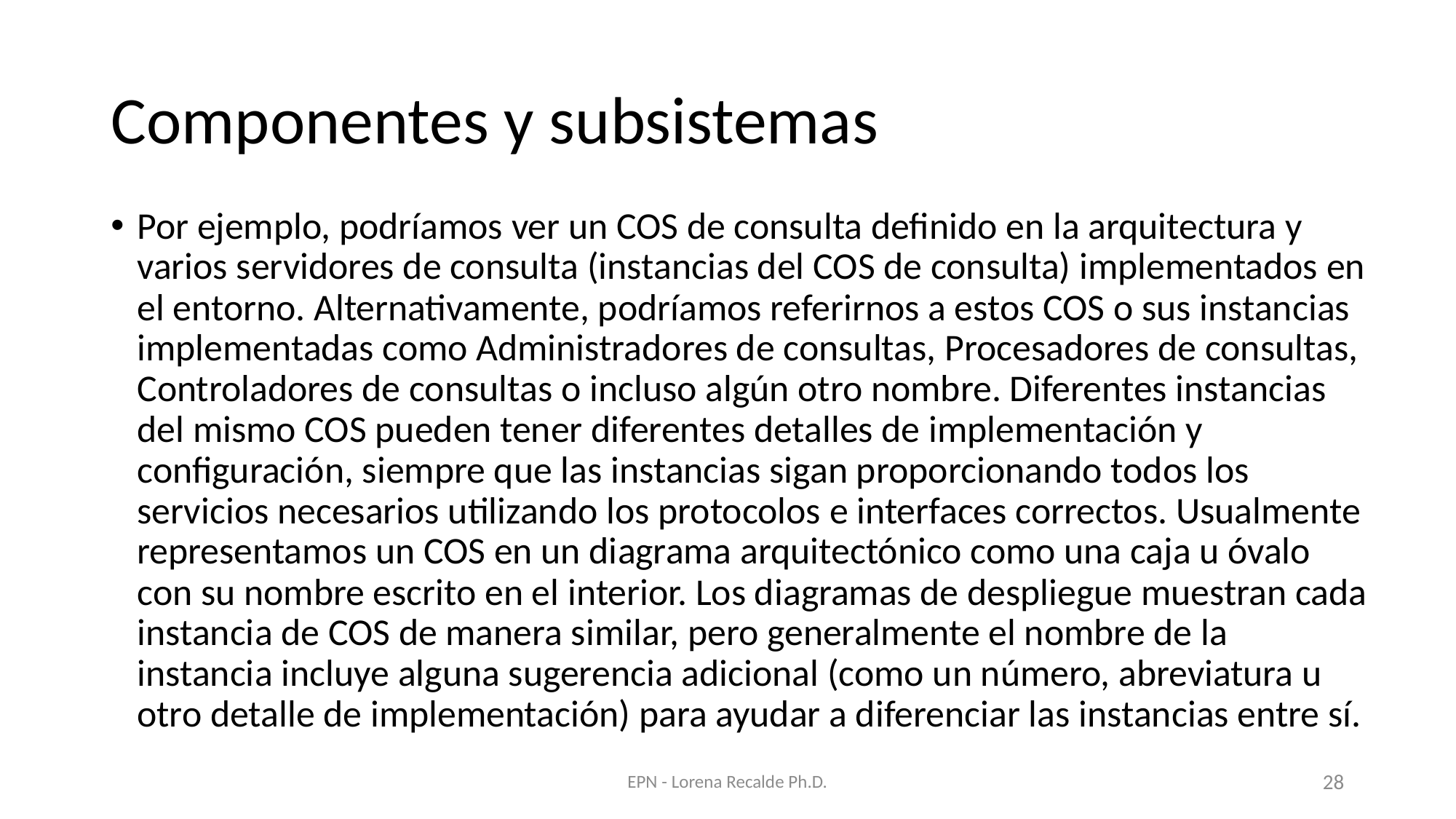

# Componentes y subsistemas
Por ejemplo, podríamos ver un COS de consulta definido en la arquitectura y varios servidores de consulta (instancias del COS de consulta) implementados en el entorno. Alternativamente, podríamos referirnos a estos COS o sus instancias implementadas como Administradores de consultas, Procesadores de consultas, Controladores de consultas o incluso algún otro nombre. Diferentes instancias del mismo COS pueden tener diferentes detalles de implementación y configuración, siempre que las instancias sigan proporcionando todos los servicios necesarios utilizando los protocolos e interfaces correctos. Usualmente representamos un COS en un diagrama arquitectónico como una caja u óvalo con su nombre escrito en el interior. Los diagramas de despliegue muestran cada instancia de COS de manera similar, pero generalmente el nombre de la instancia incluye alguna sugerencia adicional (como un número, abreviatura u otro detalle de implementación) para ayudar a diferenciar las instancias entre sí.
EPN - Lorena Recalde Ph.D.
28